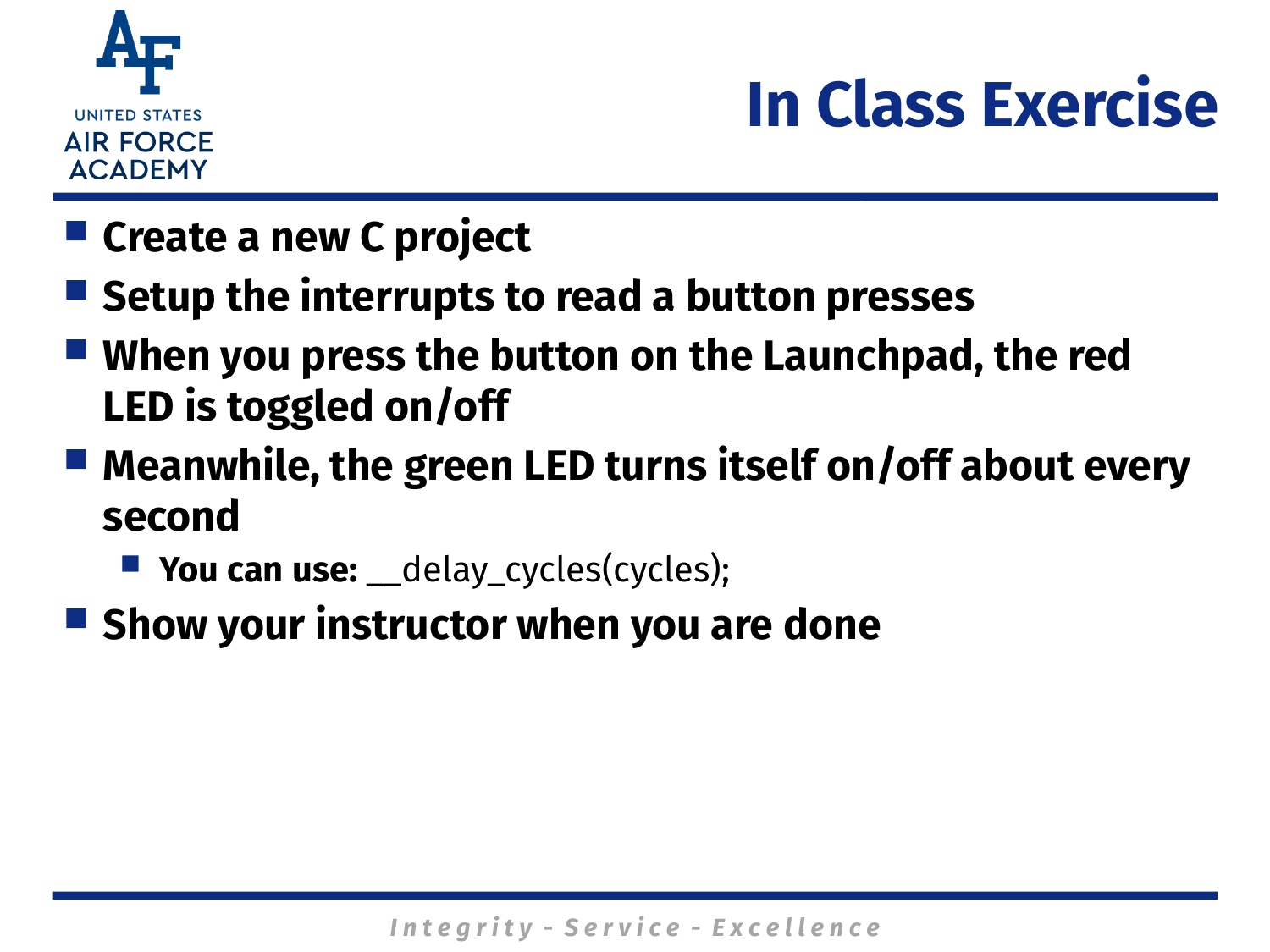

# In Class Exercise
Create a new C project
Setup the interrupts to read a button presses
When you press the button on the Launchpad, the red LED is toggled on/off
Meanwhile, the green LED turns itself on/off about every second
You can use: __delay_cycles(cycles);
Show your instructor when you are done